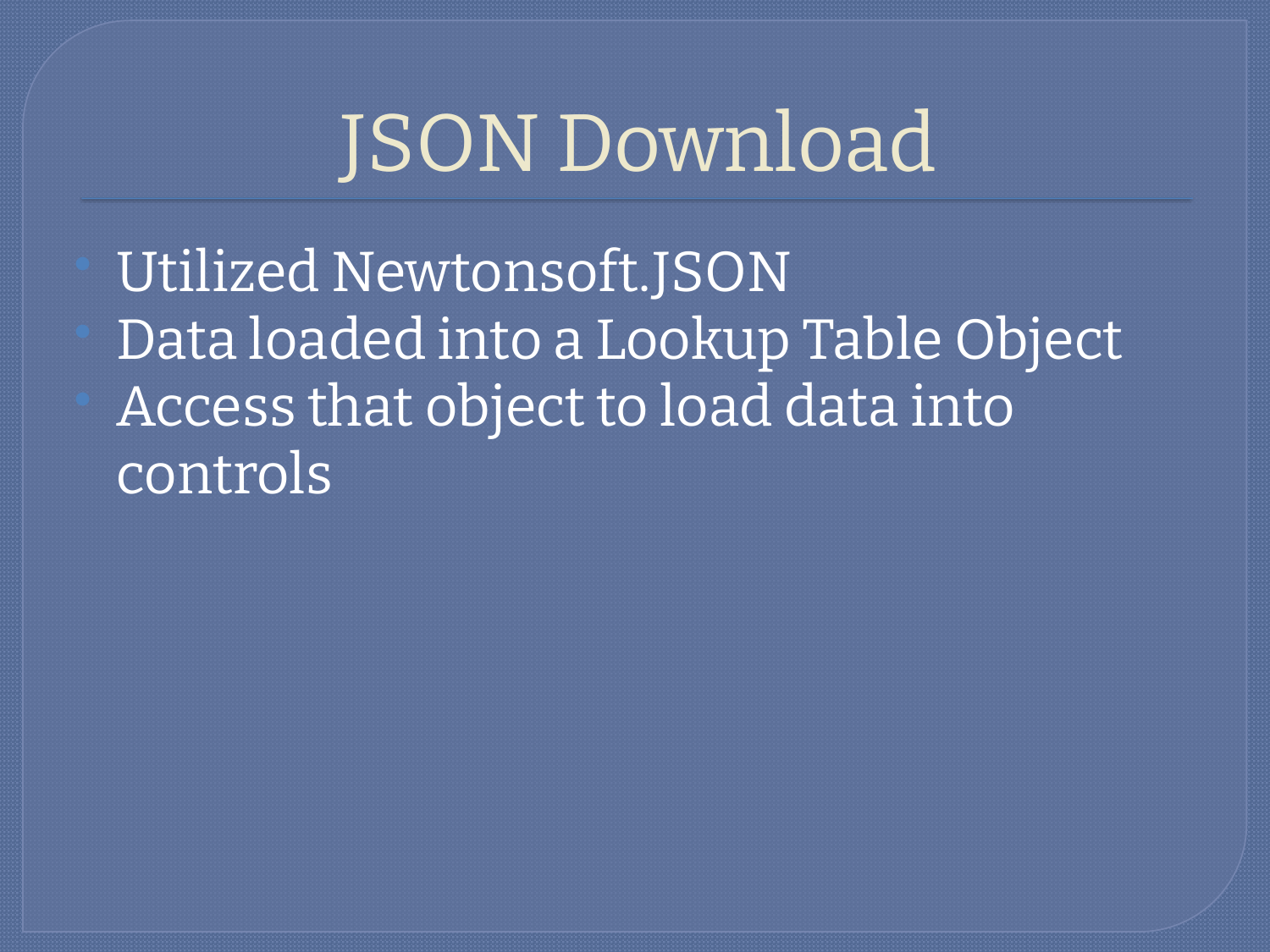

# JSON Download
Utilized Newtonsoft.JSON
Data loaded into a Lookup Table Object
Access that object to load data into controls